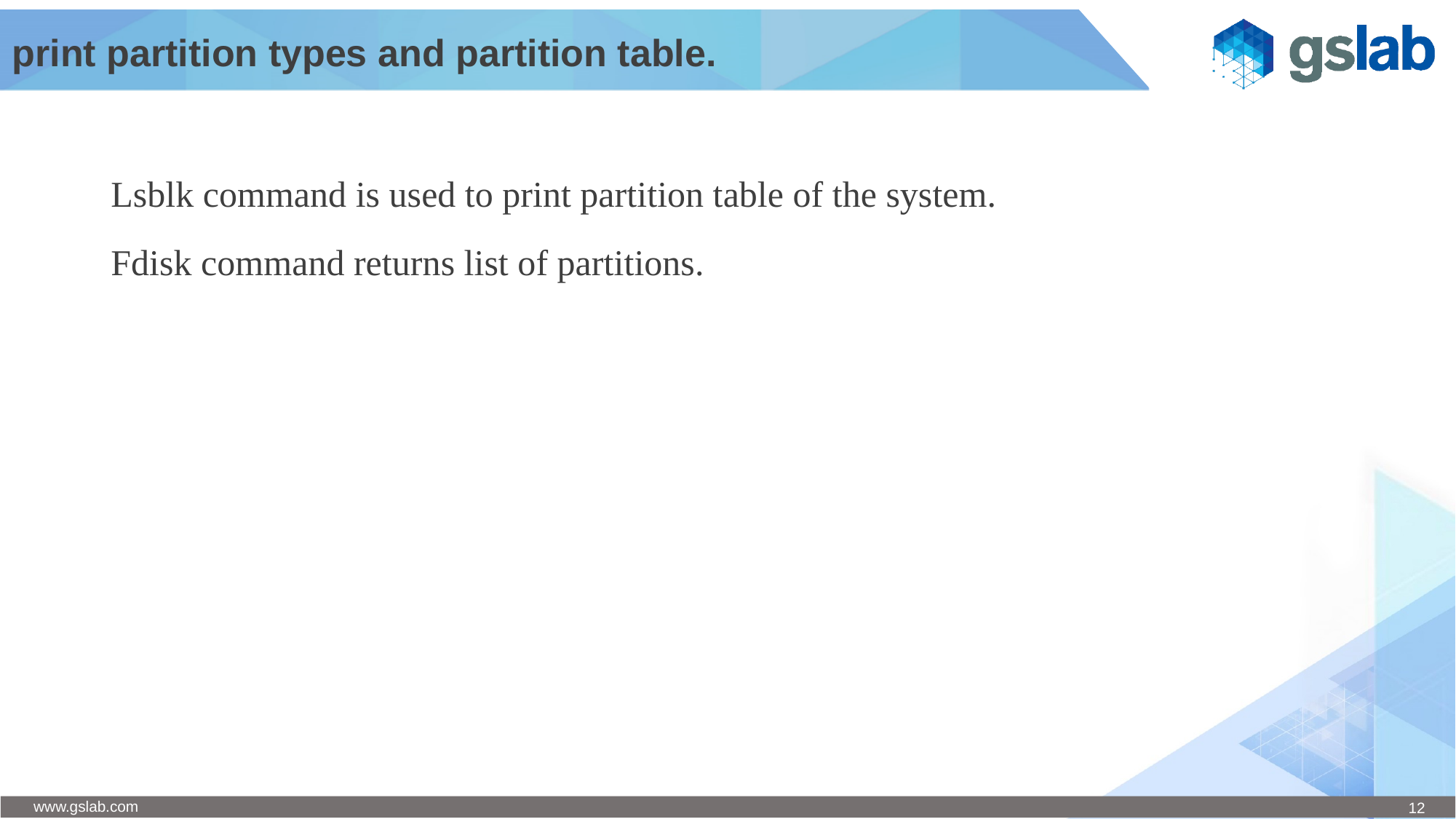

# print partition types and partition table.
Lsblk command is used to print partition table of the system.
Fdisk command returns list of partitions.